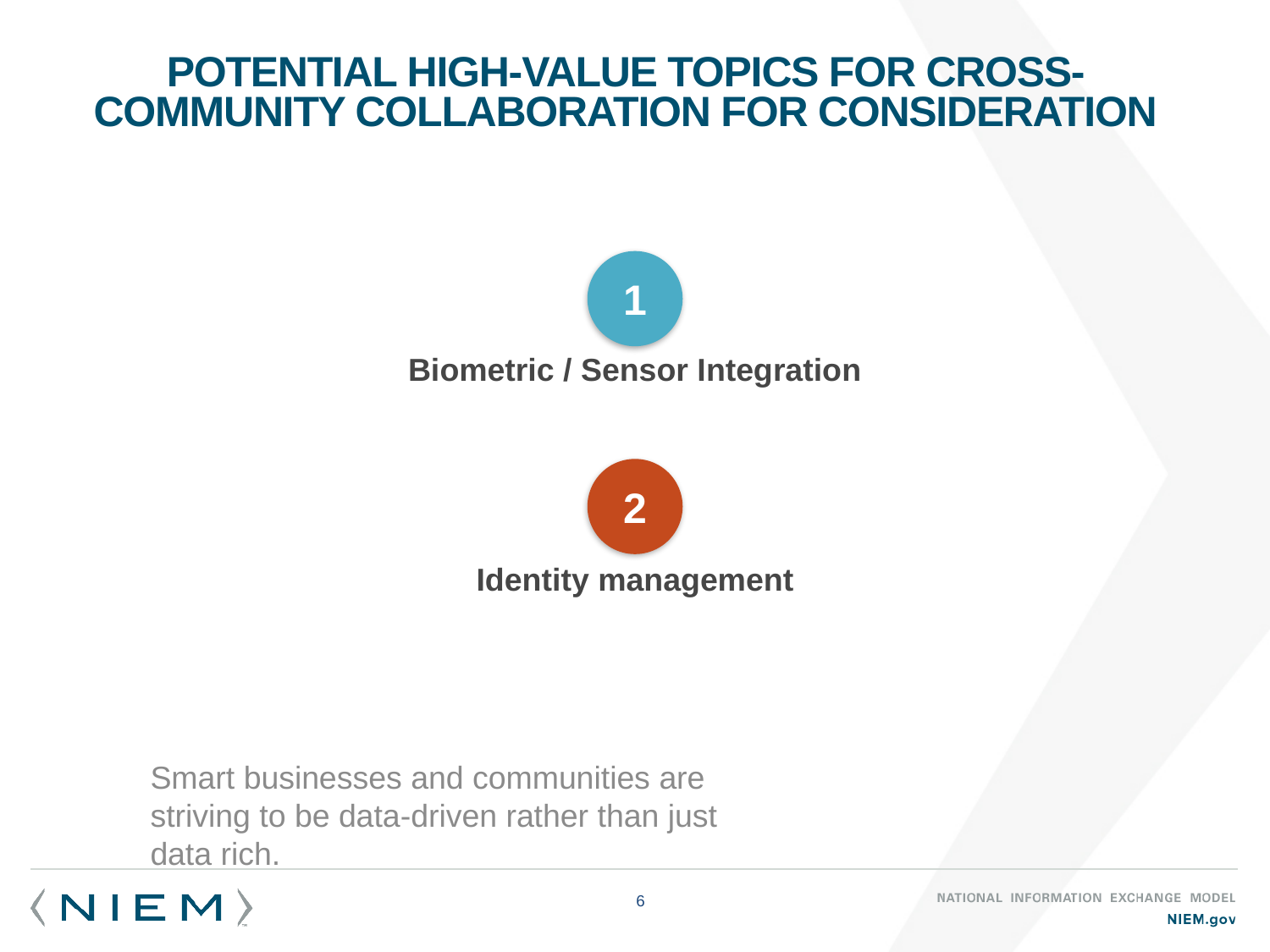

# Potential high-value topics for cross-community collaboration for consideration
1
Biometric / Sensor Integration

Identity management
2
Smart businesses and communities are striving to be data-driven rather than just data rich.
6